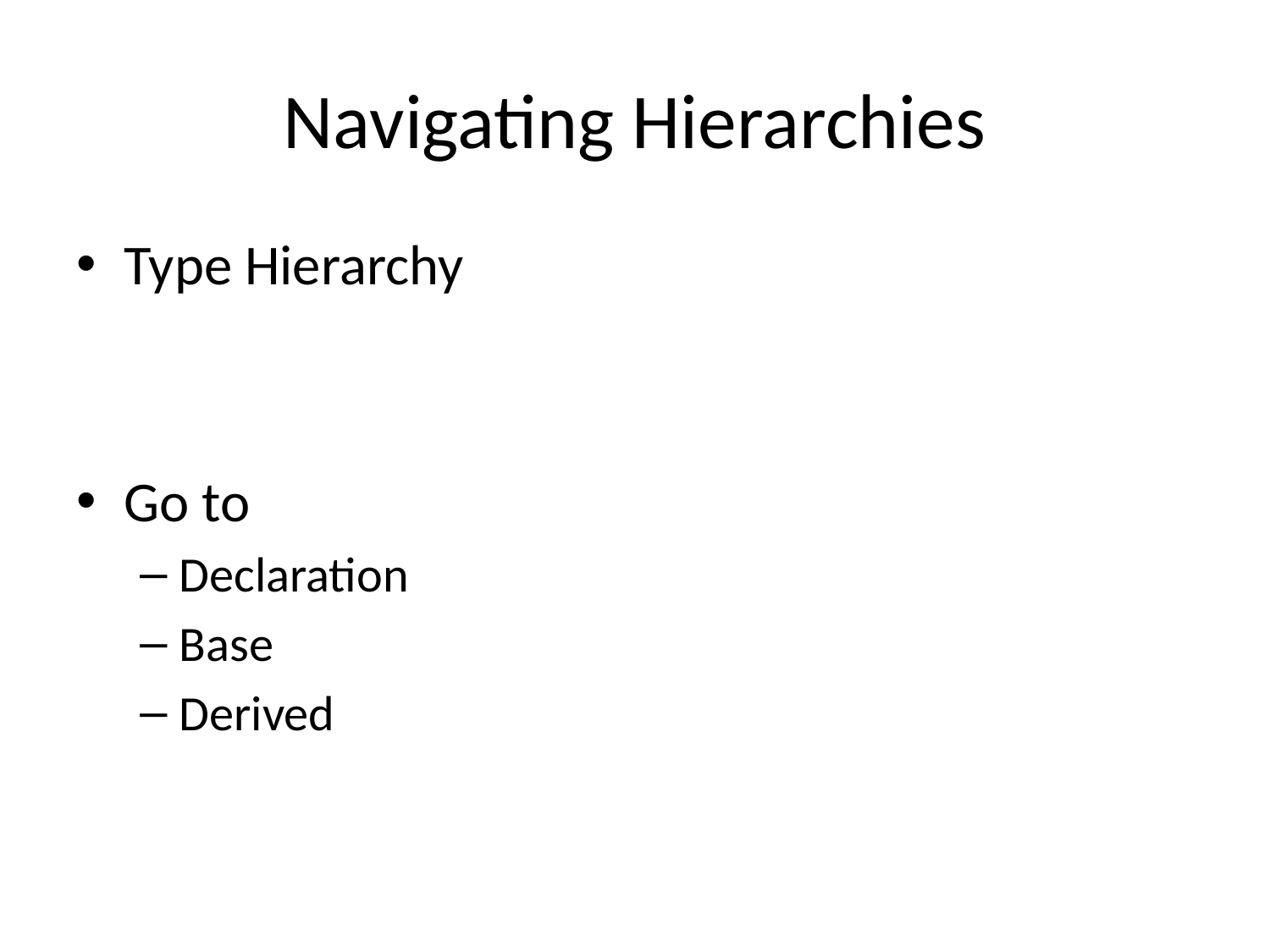

# Navigating Hierarchies
Type Hierarchy

Go to
Declaration
Base
Derived